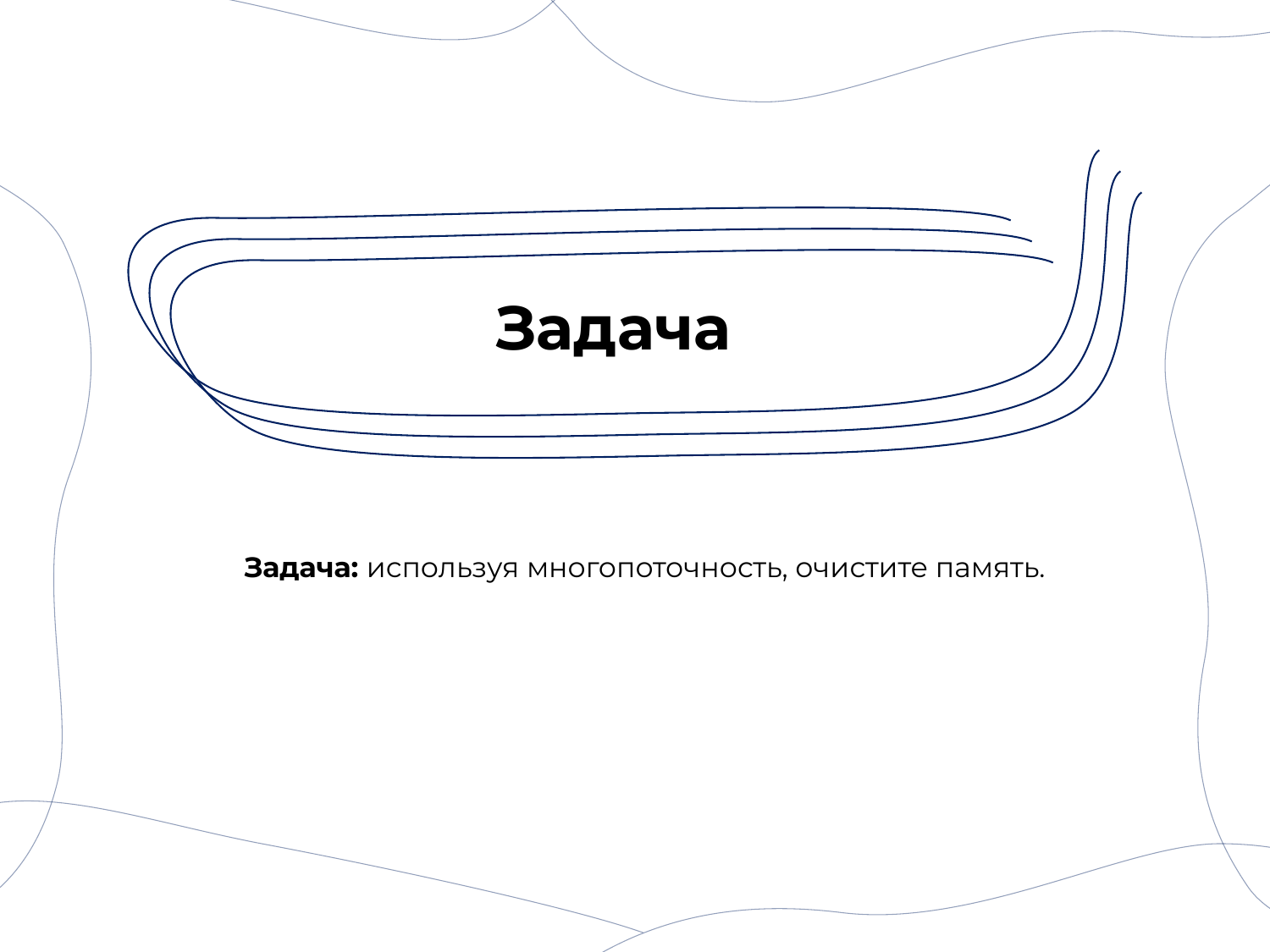

# Задача

	Задача: используя многопоточность, очистите память.